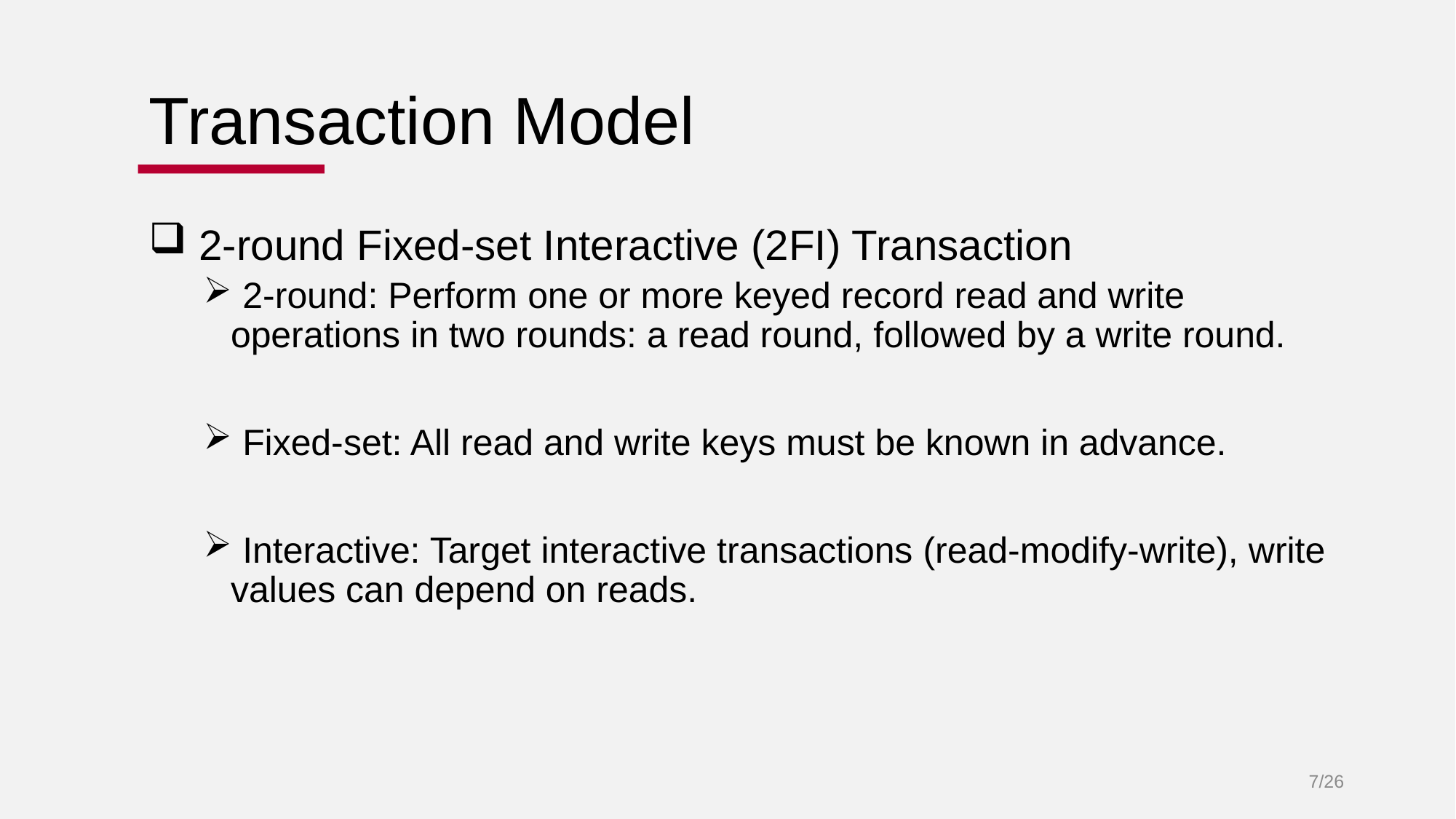

# Transaction Model
 2-round Fixed-set Interactive (2FI) Transaction
 2-round: Perform one or more keyed record read and write operations in two rounds: a read round, followed by a write round.

 Fixed-set: All read and write keys must be known in advance.

 Interactive: Target interactive transactions (read-modify-write), write values can depend on reads.
7/26